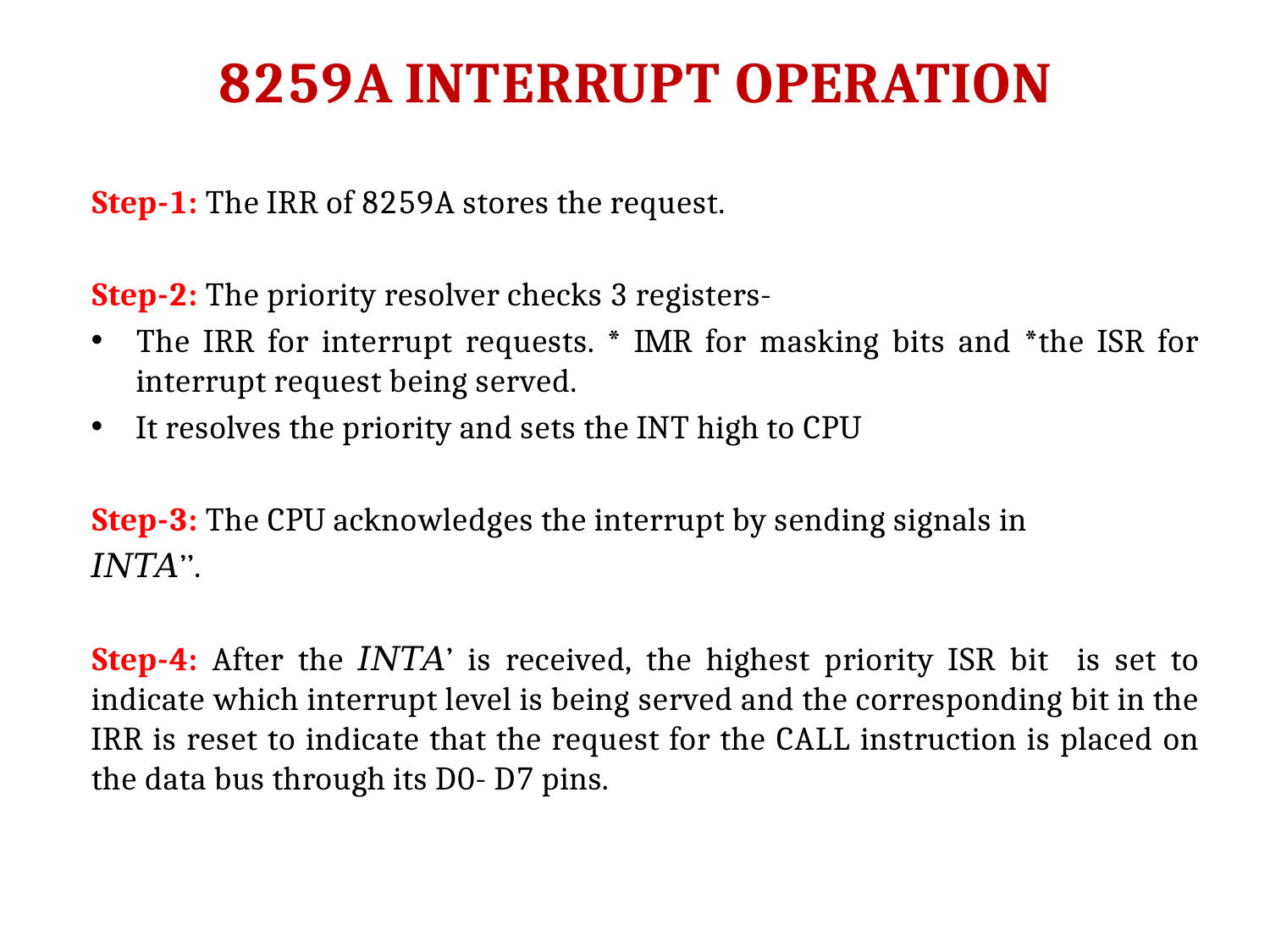

# 8259A INTERRUPT OPERATION
Step-1: The IRR of 8259A stores the request.

Step-2: The priority resolver checks 3 registers-
The IRR for interrupt requests. * IMR for masking bits and *the ISR for interrupt request being served.
It resolves the priority and sets the INT high to CPU

Step-3: The CPU acknowledges the interrupt by sending signals in
𝐼𝑁𝑇𝐴’’.

Step-4: After the 𝐼𝑁𝑇𝐴’ is received, the highest priority ISR bit  is set to indicate which interrupt level is being served and the corresponding bit in the IRR is reset to indicate that the request for the CALL instruction is placed on the data bus through its D0- D7 pins.